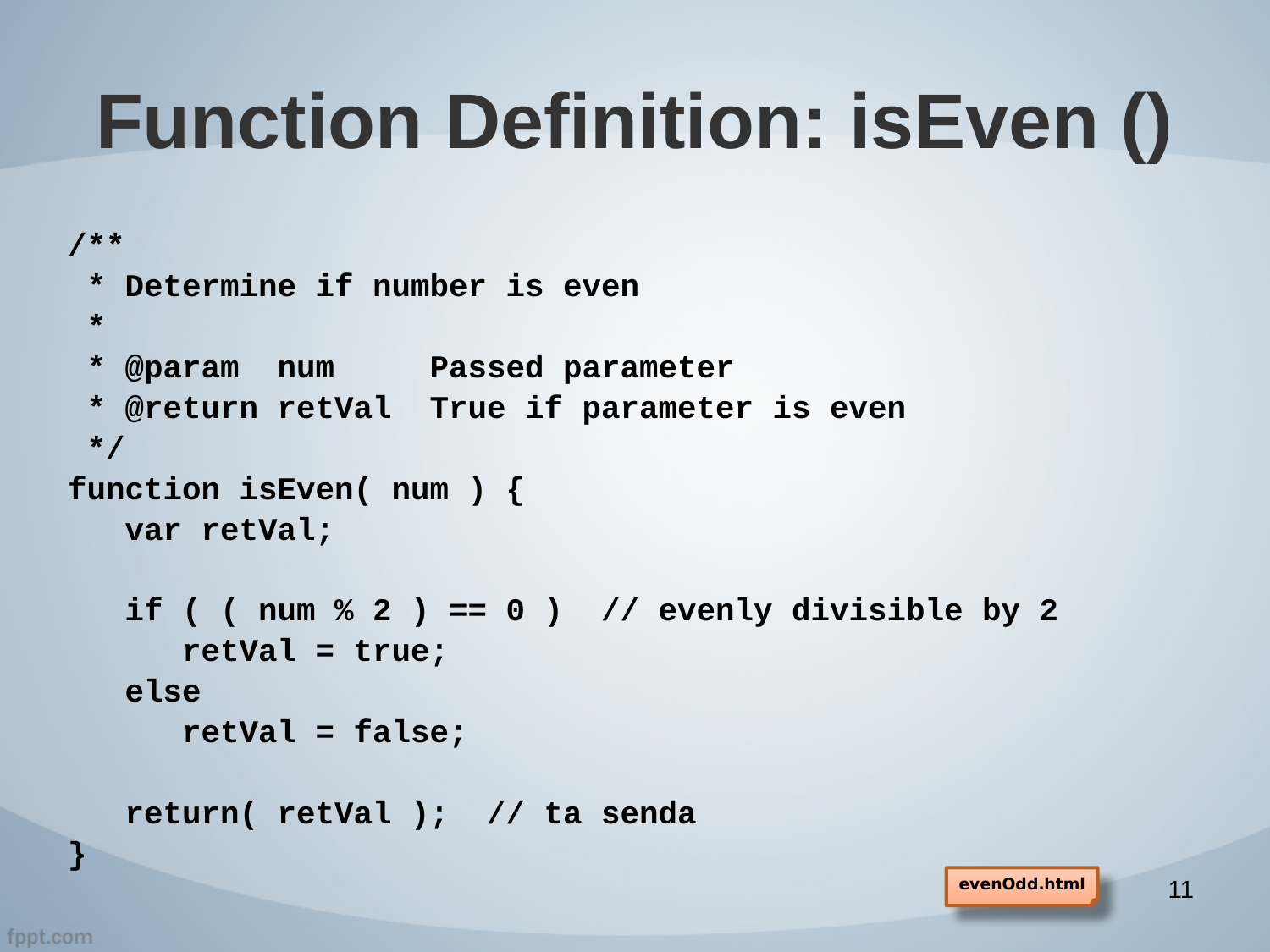

# Function Definition: isEven ()
/**
 * Determine if number is even
 *
 * @param  num     Passed parameter
 * @return retVal  True if parameter is even
 */
function isEven( num ) {
   var retVal;

   if ( ( num % 2 ) == 0 )  // evenly divisible by 2
      retVal = true;
   else
      retVal = false;

   return( retVal );  // ta senda
}
11
evenOdd.html